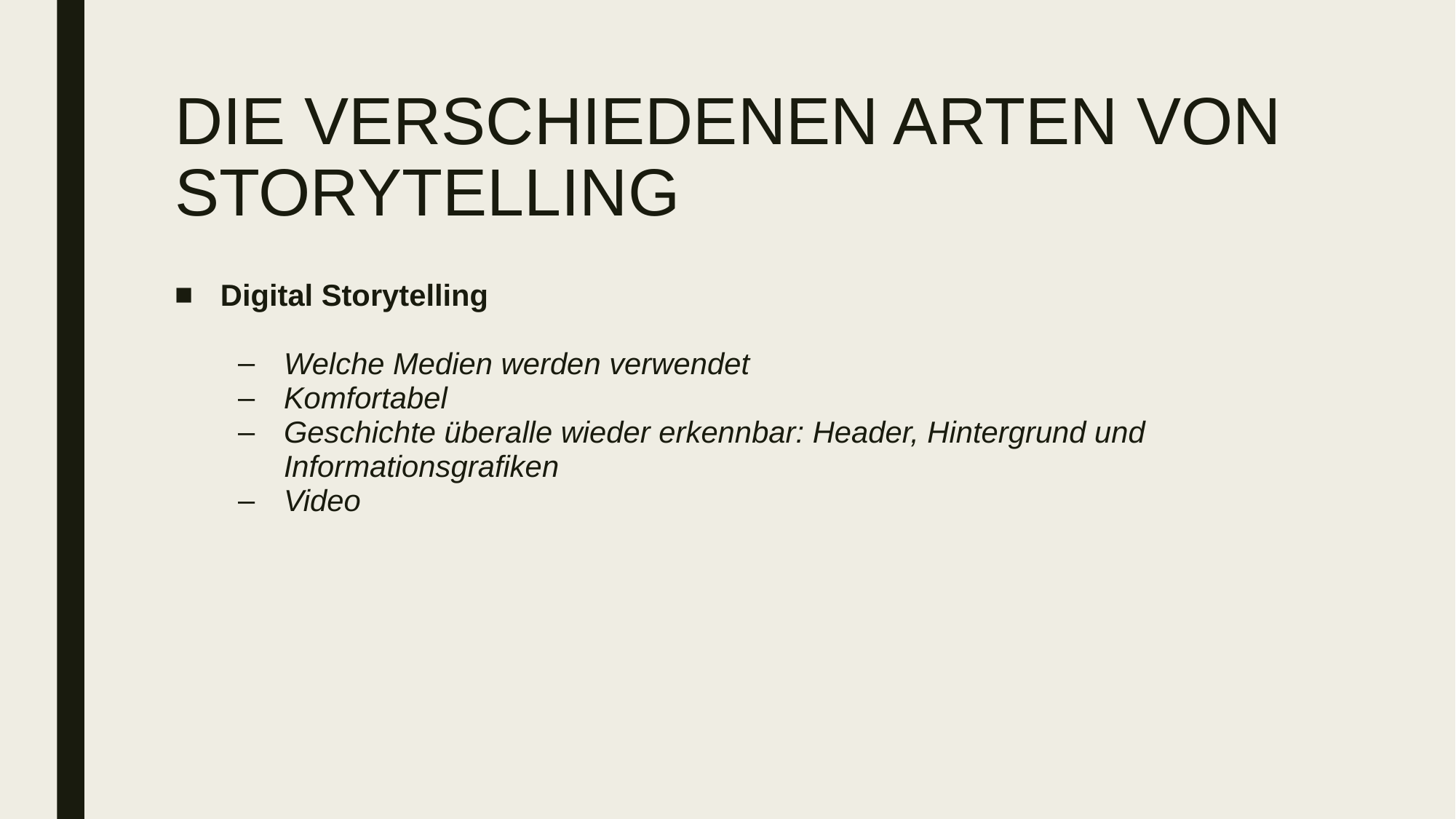

# DIE VERSCHIEDENEN ARTEN VON STORYTELLING
Digital Storytelling

Welche Medien werden verwendet
Komfortabel
Geschichte überalle wieder erkennbar: Header, Hintergrund und Informationsgrafiken
Video